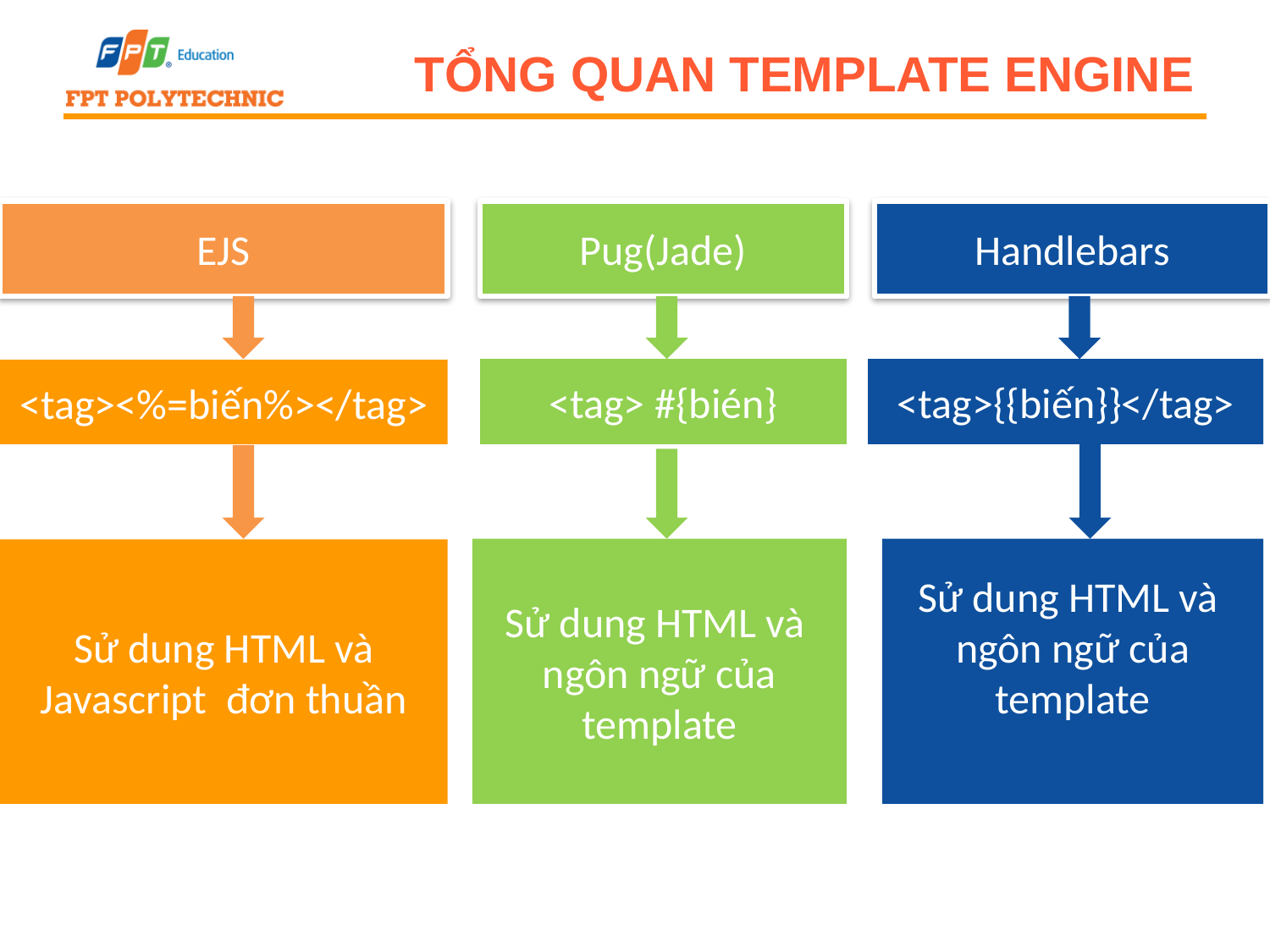

# Tổng quan template engine
EJS
Pug(Jade)
Handlebars

<tag> #{bién}
<tag>{{biến}}</tag>
<tag><%=biến%></tag>

Sử dung HTML và  ngôn ngữ của template
Sử dung HTML và  ngôn ngữ của template

Sử dung HTML và Javascript  đơn thuần